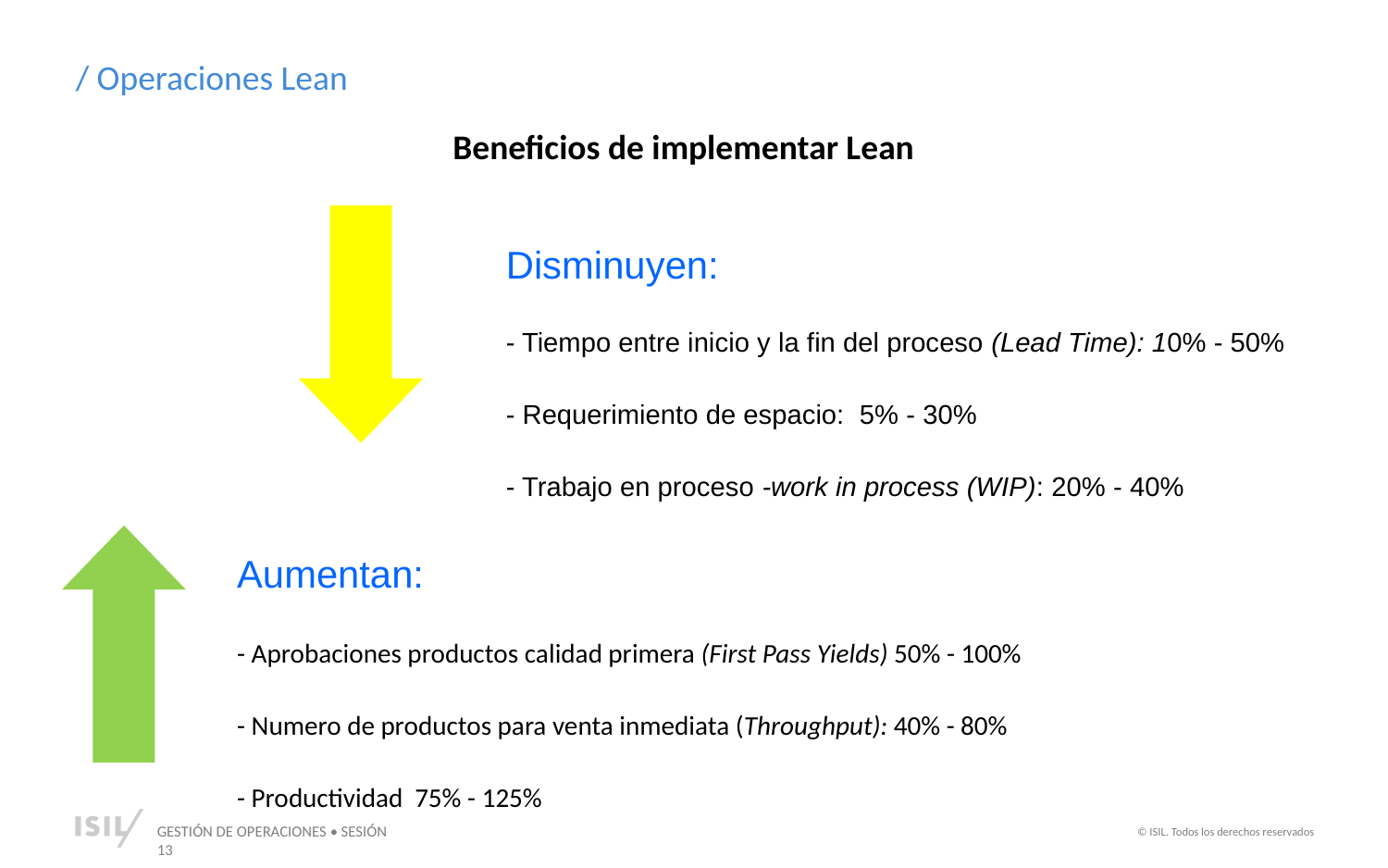

/ Operaciones Lean
Beneficios de implementar Lean

Disminuyen:
- Tiempo entre inicio y la fin del proceso (Lead Time): 10% - 50%
- Requerimiento de espacio:  5% - 30%
- Trabajo en proceso -work in process (WIP): 20% - 40%

Aumentan:
- Aprobaciones productos calidad primera (First Pass Yields) 50% - 100%
- Numero de productos para venta inmediata (Throughput): 40% - 80%
- Productividad  75% - 125%